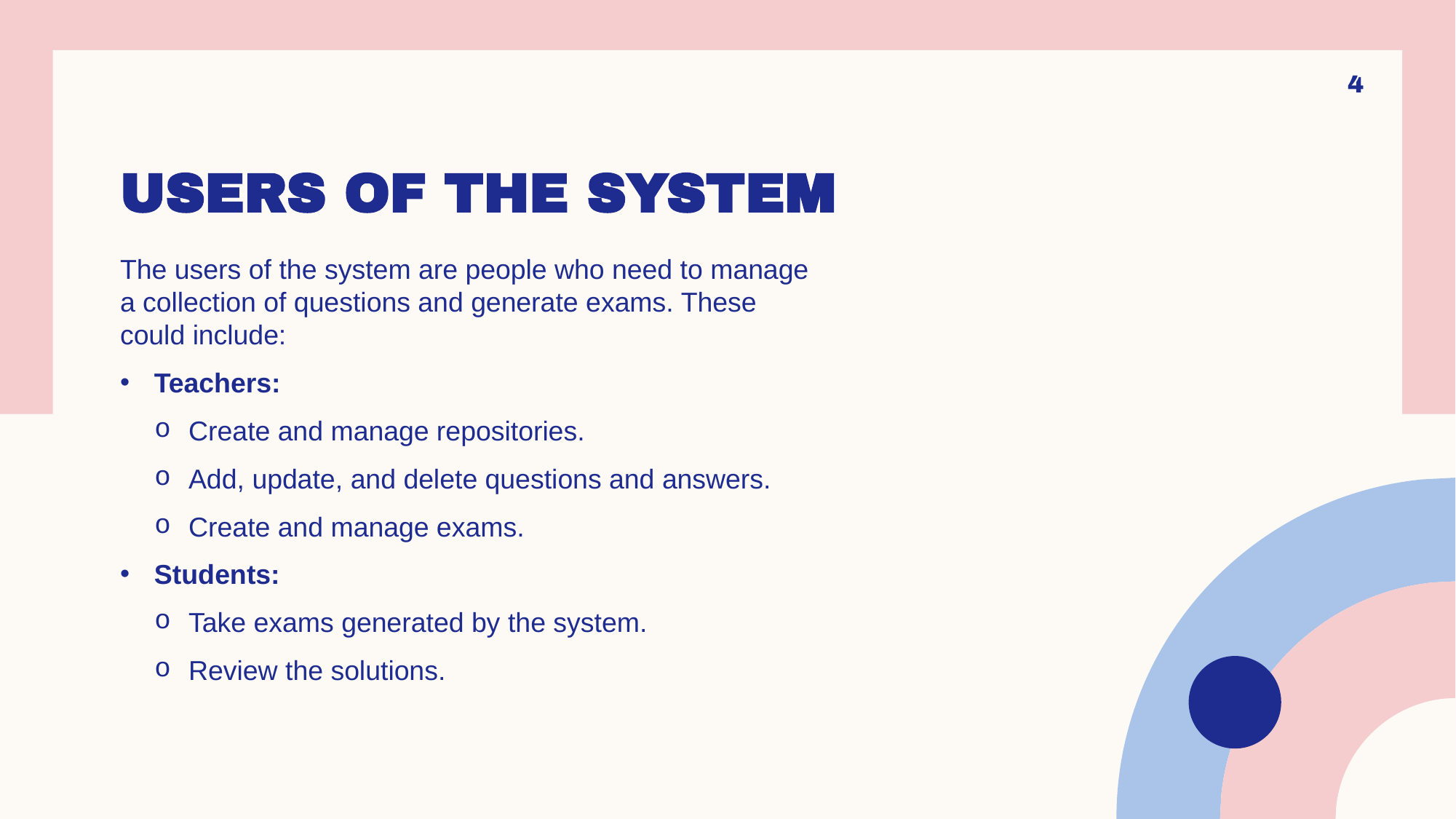

4
# users of the system
The users of the system are people who need to manage a collection of questions and generate exams. These could include:
Teachers:
Create and manage repositories.
Add, update, and delete questions and answers.
Create and manage exams.
Students:
Take exams generated by the system.
Review the solutions.